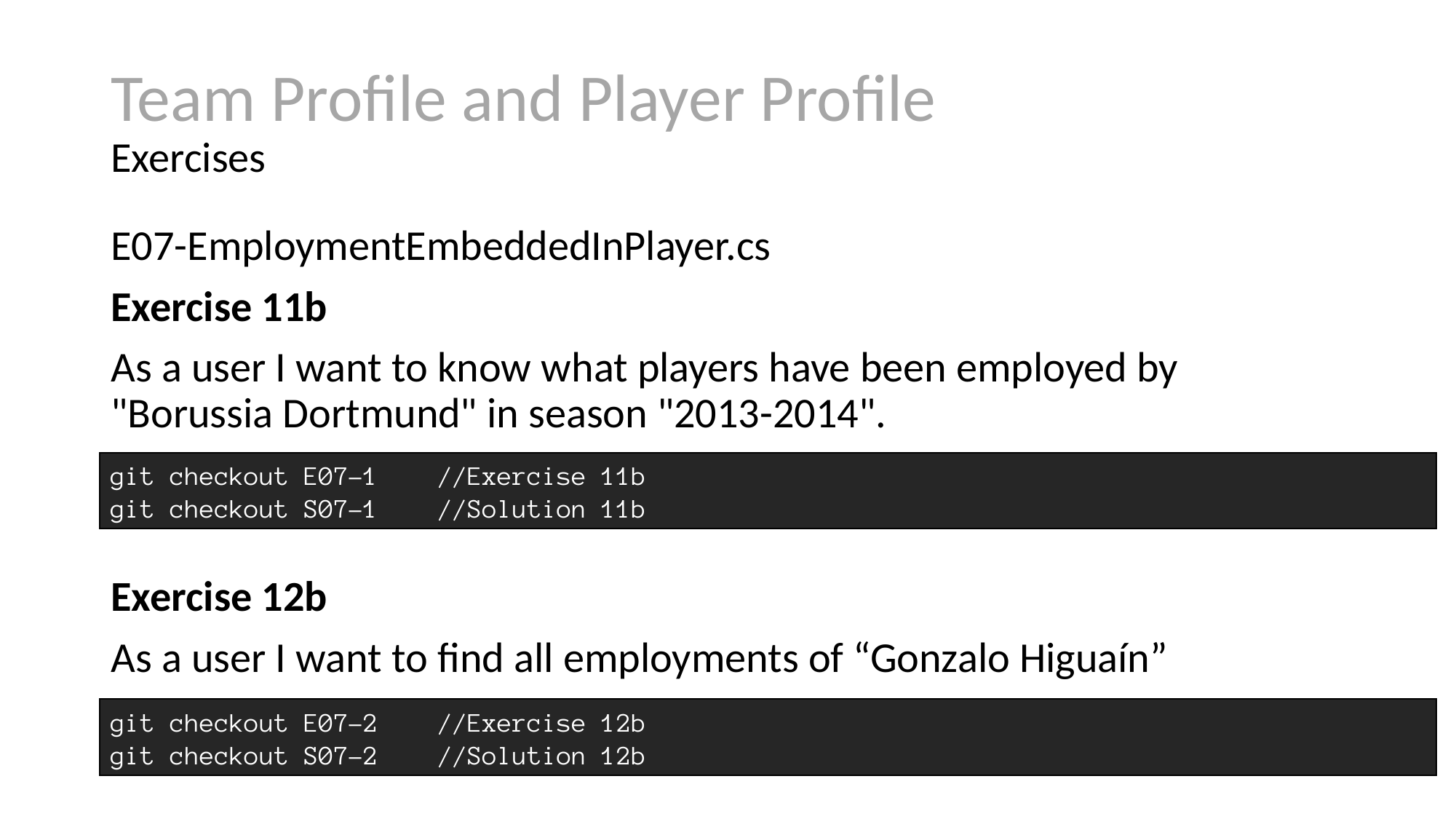

# Team Profile and Player Profile Exercises
E07-EmploymentEmbeddedInPlayer.cs
Exercise 11b
As a user I want to know what players have been employed by "Borussia Dortmund" in season "2013-2014".

Exercise 12b
As a user I want to find all employments of “Gonzalo Higuaín”
git checkout E07-1 	//Exercise 11b
git checkout S07-1 	//Solution 11b
git checkout E07-2 	//Exercise 12b
git checkout S07-2 	//Solution 12b